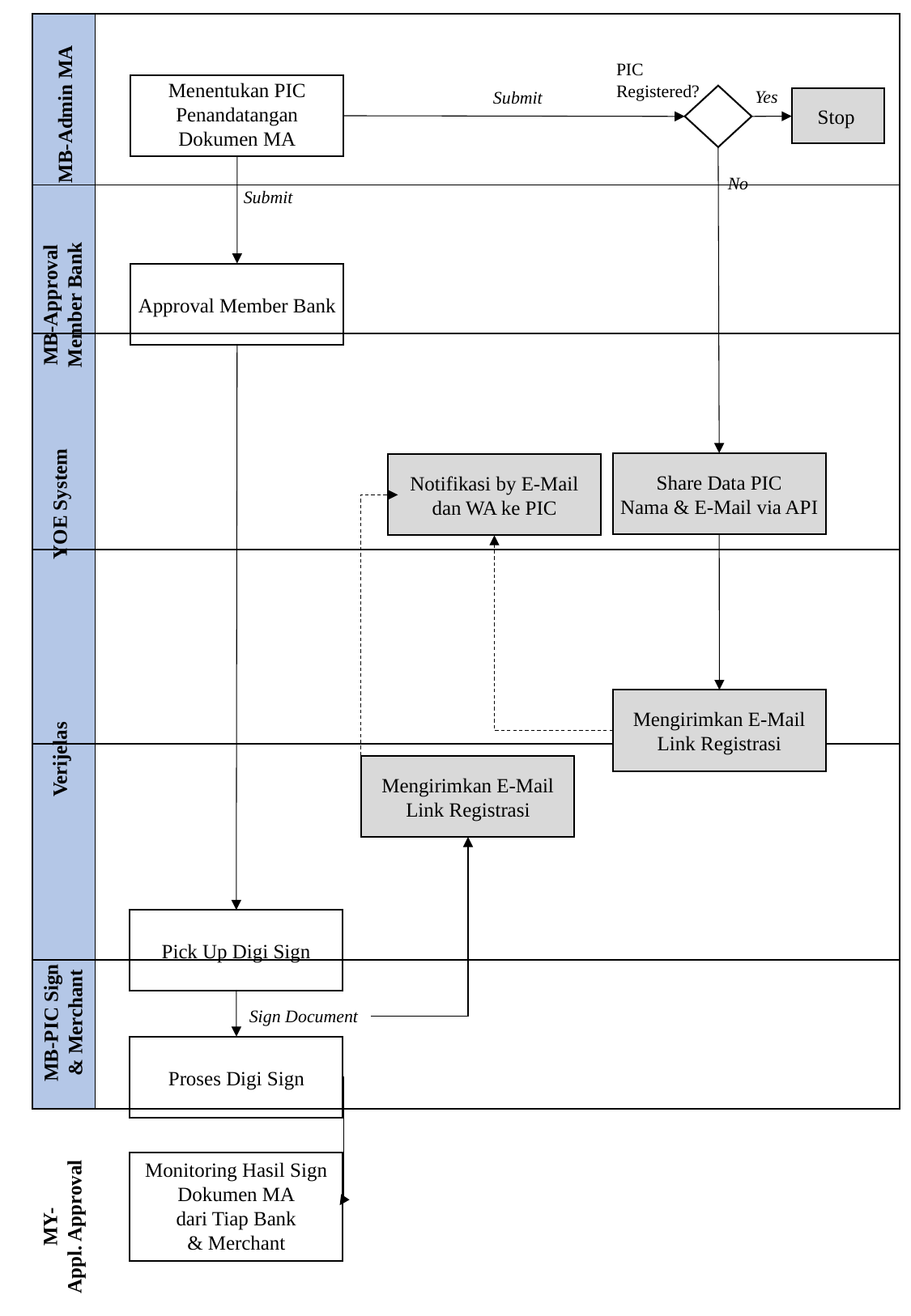

|  |  |
| --- | --- |
|  |  |
|  |  |
|  |  |
|  |  |
|  |  |
PIC
Registered?
Menentukan PIC
Penandatangan
Dokumen MA

Yes
Submit

Stop
MB-Admin MA
No
Submit

Approval Member Bank
MB-Approval
Member Bank

Share Data PIC
Nama & E-Mail via API

Notifikasi by E-Mail
dan WA ke PIC
YOE System

Mengirimkan E-Mail
Link Registrasi
Verijelas

Mengirimkan E-Mail
Link Registrasi

Pick Up Digi Sign
MB-PIC Sign
& Merchant
Sign Document

Proses Digi Sign
Monitoring Hasil Sign
Dokumen MA
dari Tiap Bank
& Merchant

MY-
Appl. Approval